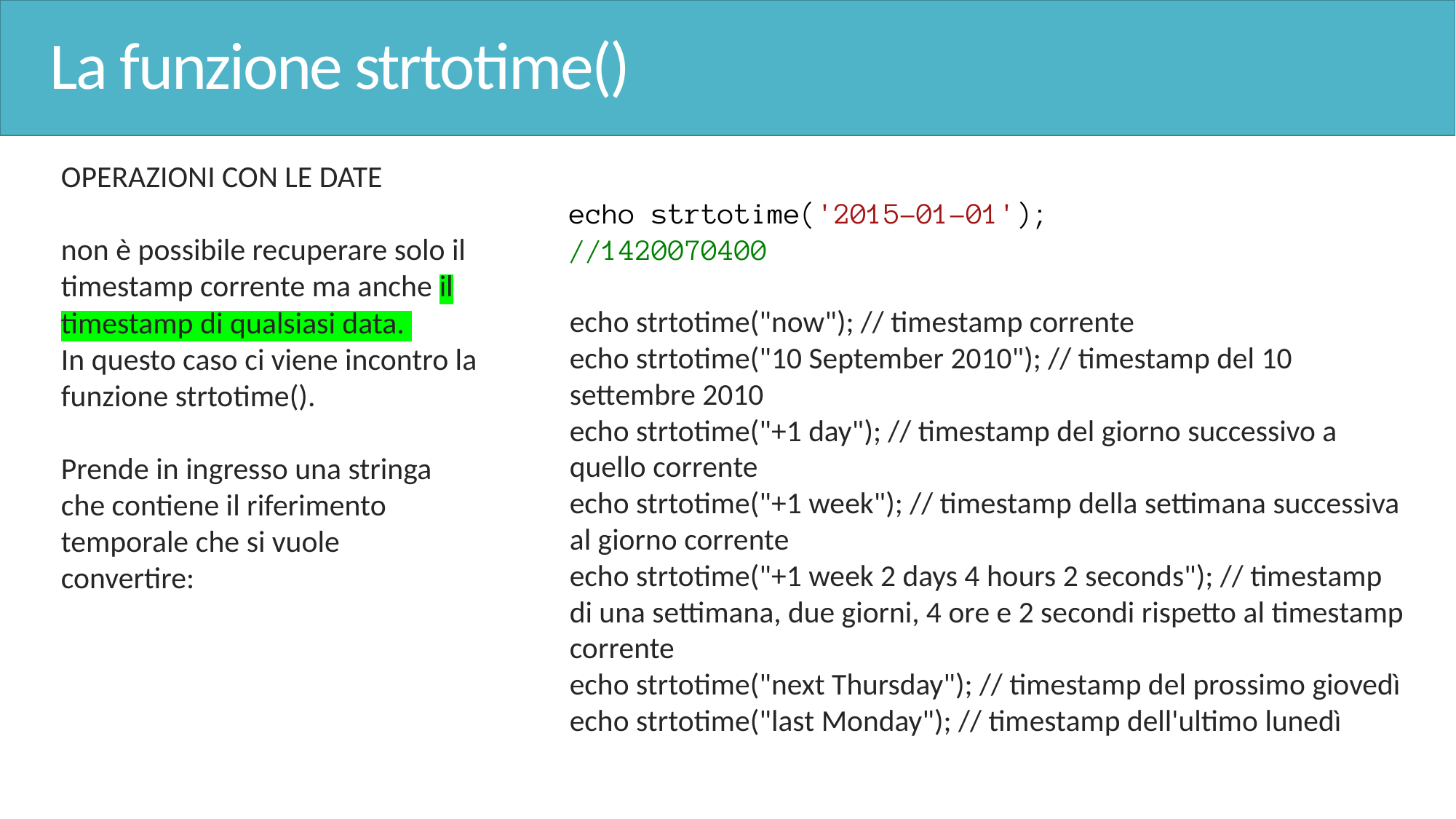

# La funzione strtotime()
OPERAZIONI CON LE DATE
non è possibile recuperare solo il timestamp corrente ma anche il timestamp di qualsiasi data.
In questo caso ci viene incontro la funzione strtotime().

Prende in ingresso una stringa che contiene il riferimento temporale che si vuole convertire:

echo strtotime('2015-01-01');
//1420070400
echo strtotime("now"); // timestamp corrente
echo strtotime("10 September 2010"); // timestamp del 10 settembre 2010
echo strtotime("+1 day"); // timestamp del giorno successivo a quello corrente
echo strtotime("+1 week"); // timestamp della settimana successiva al giorno corrente
echo strtotime("+1 week 2 days 4 hours 2 seconds"); // timestamp di una settimana, due giorni, 4 ore e 2 secondi rispetto al timestamp corrente
echo strtotime("next Thursday"); // timestamp del prossimo giovedì
echo strtotime("last Monday"); // timestamp dell'ultimo lunedì